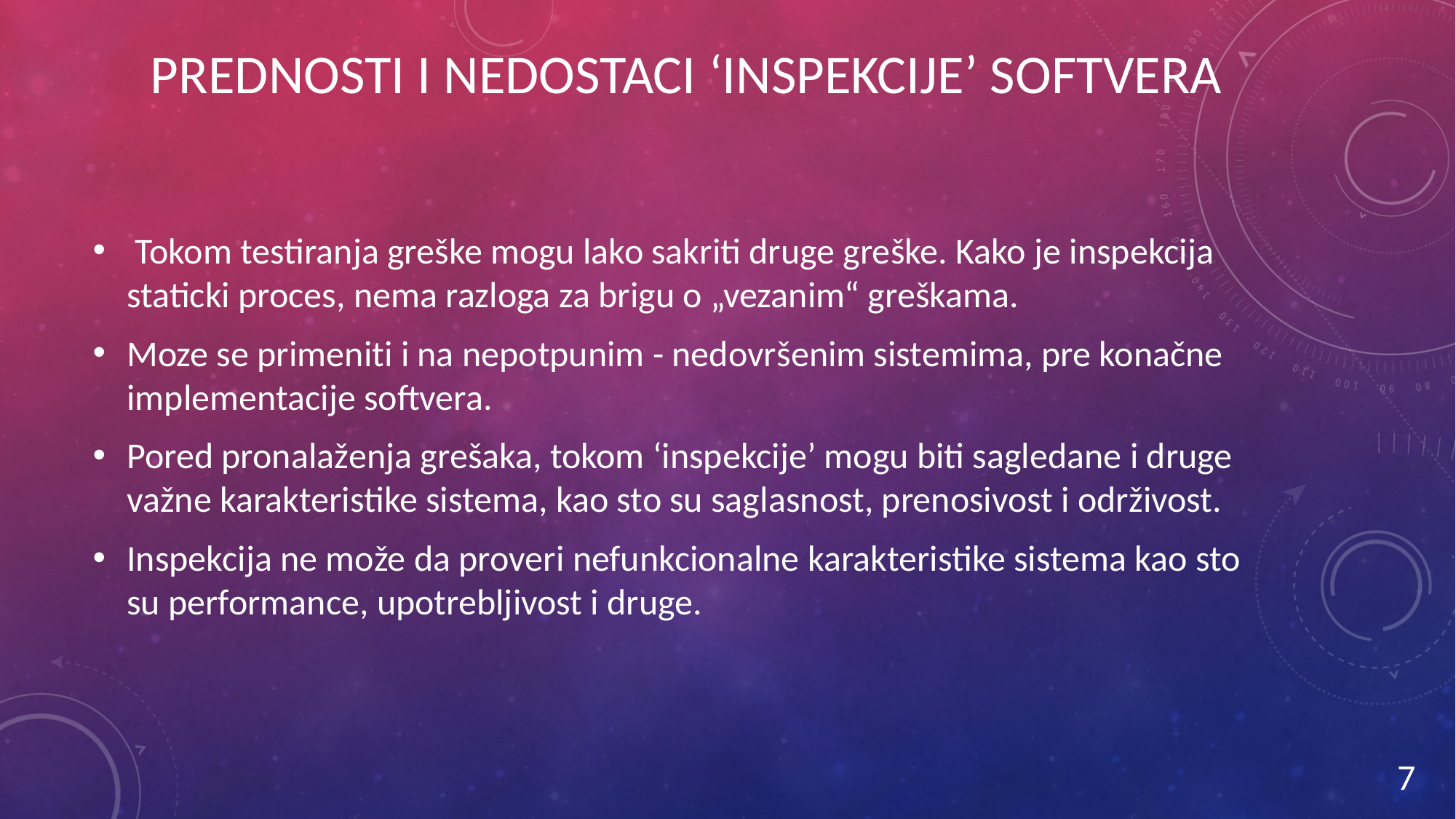

# Prednosti i nedostaci ‘inspekcije’ softvera
 Tokom testiranja greške mogu lako sakriti druge greške. Kako je inspekcija staticki proces, nema razloga za brigu o „vezanim“ greškama.
Moze se primeniti i na nepotpunim - nedovršenim sistemima, pre konačne implementacije softvera.
Pored pronalaženja grešaka, tokom ‘inspekcije’ mogu biti sagledane i druge važne karakteristike sistema, kao sto su saglasnost, prenosivost i održivost.
Inspekcija ne može da proveri nefunkcionalne karakteristike sistema kao sto su performance, upotrebljivost i druge.
7